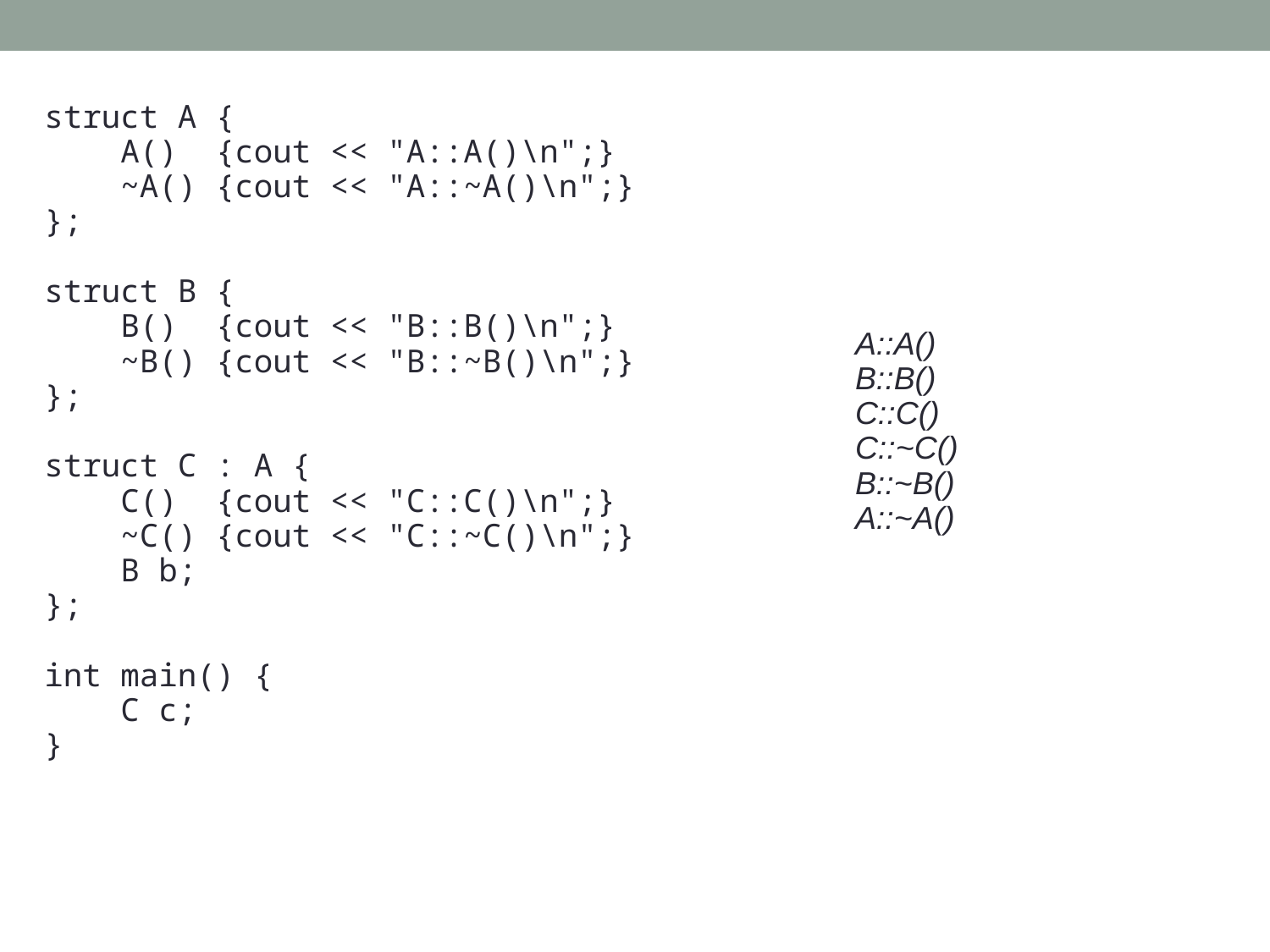

struct A {
    A()  {cout << "A::A()\n";}
    ~A() {cout << "A::~A()\n";}
};

struct B {
    B()  {cout << "B::B()\n";}
    ~B() {cout << "B::~B()\n";}
};

struct C : A {
    C()  {cout << "C::C()\n";}
    ~C() {cout << "C::~C()\n";}
    B b;
};

int main() {
    C c;
}
A::A()
B::B()
C::C()
C::~C()
B::~B()
A::~A()